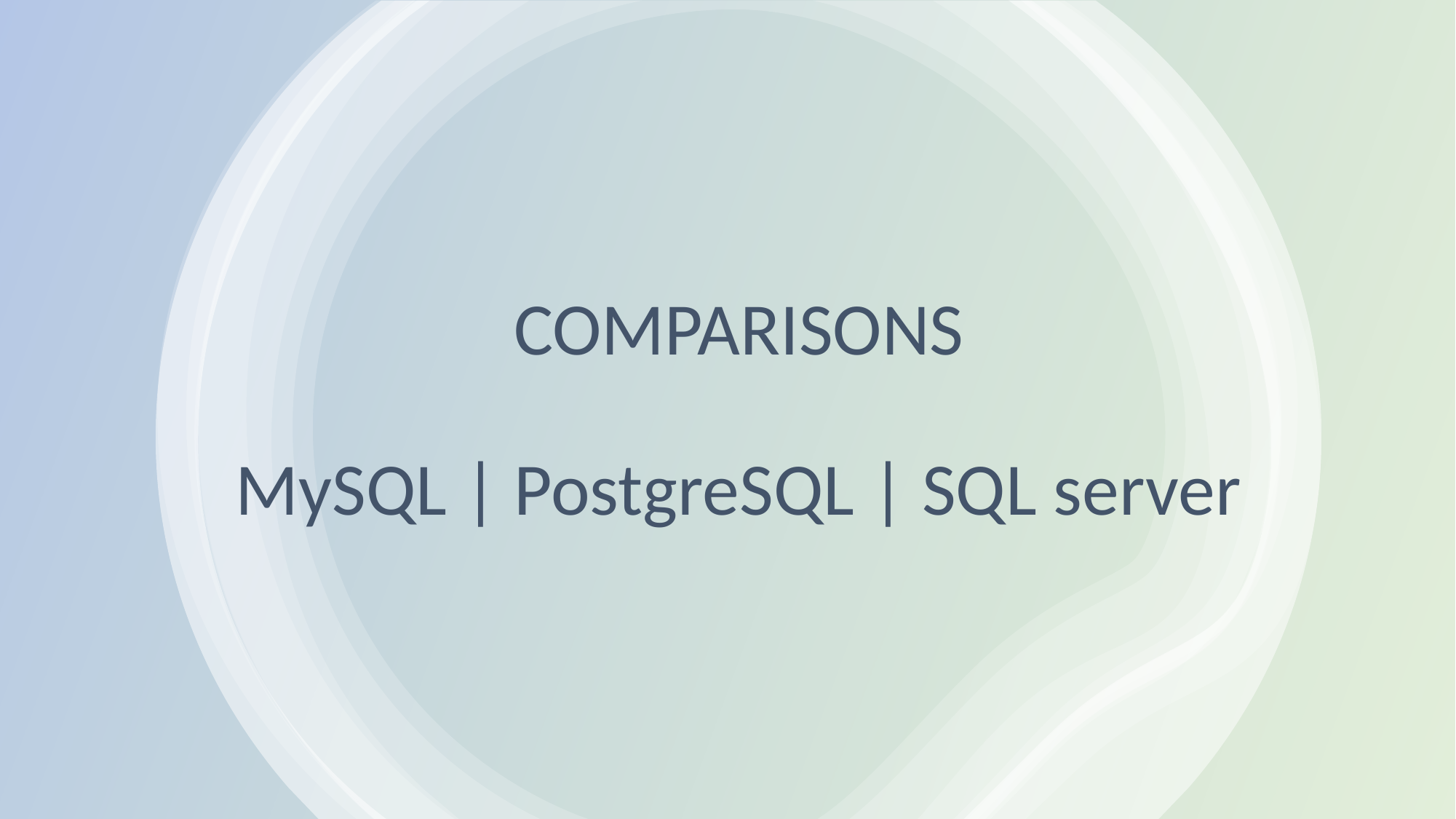

# COMPARISONS MySQL | PostgreSQL | SQL server